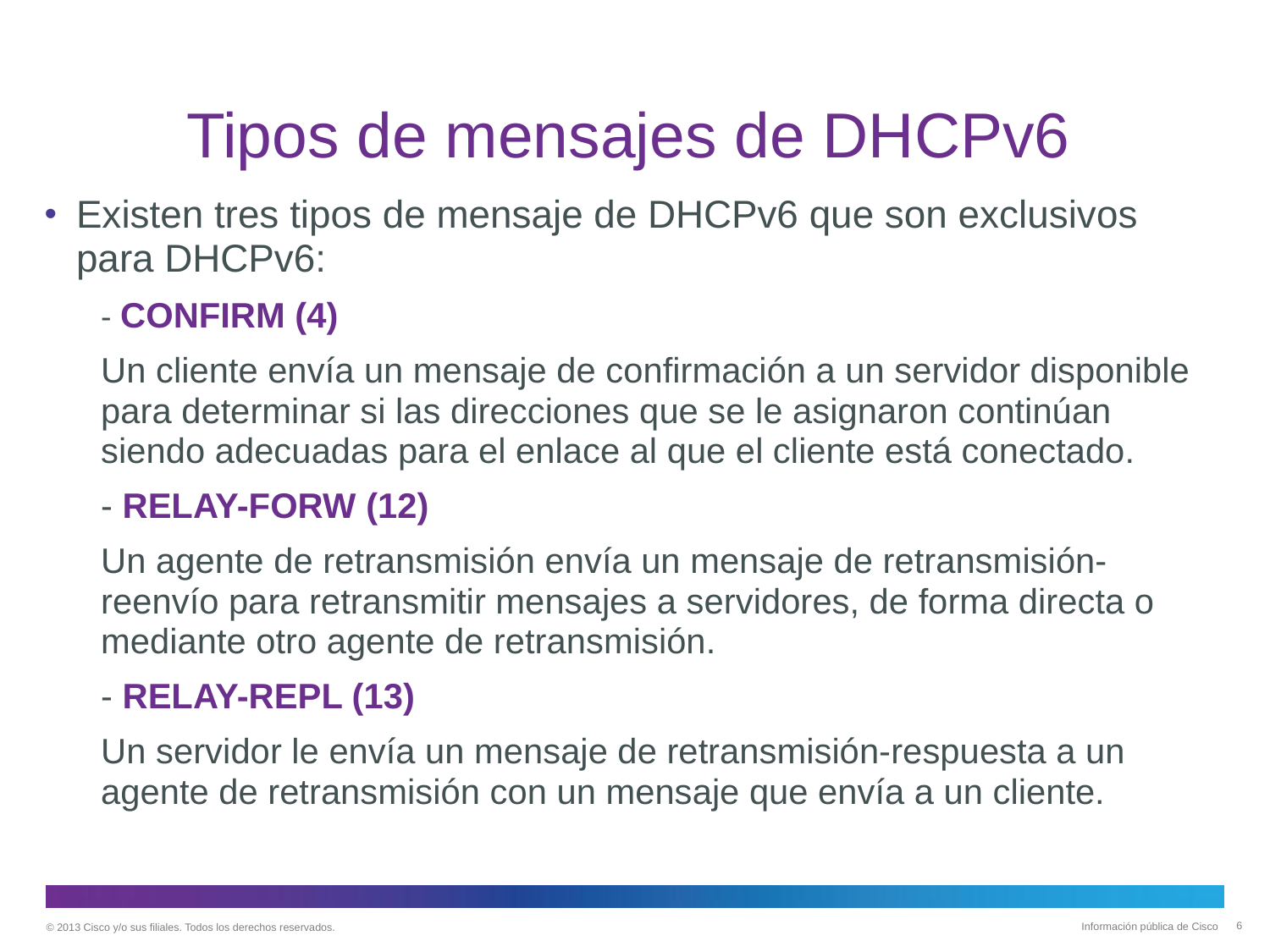

# Tipos de mensajes de DHCPv6
Existen tres tipos de mensaje de DHCPv6 que son exclusivos para DHCPv6:
- CONFIRM (4)
Un cliente envía un mensaje de confirmación a un servidor disponible para determinar si las direcciones que se le asignaron continúan siendo adecuadas para el enlace al que el cliente está conectado.
- RELAY-FORW (12)
Un agente de retransmisión envía un mensaje de retransmisión-reenvío para retransmitir mensajes a servidores, de forma directa o mediante otro agente de retransmisión.
- RELAY-REPL (13)
Un servidor le envía un mensaje de retransmisión-respuesta a un agente de retransmisión con un mensaje que envía a un cliente.